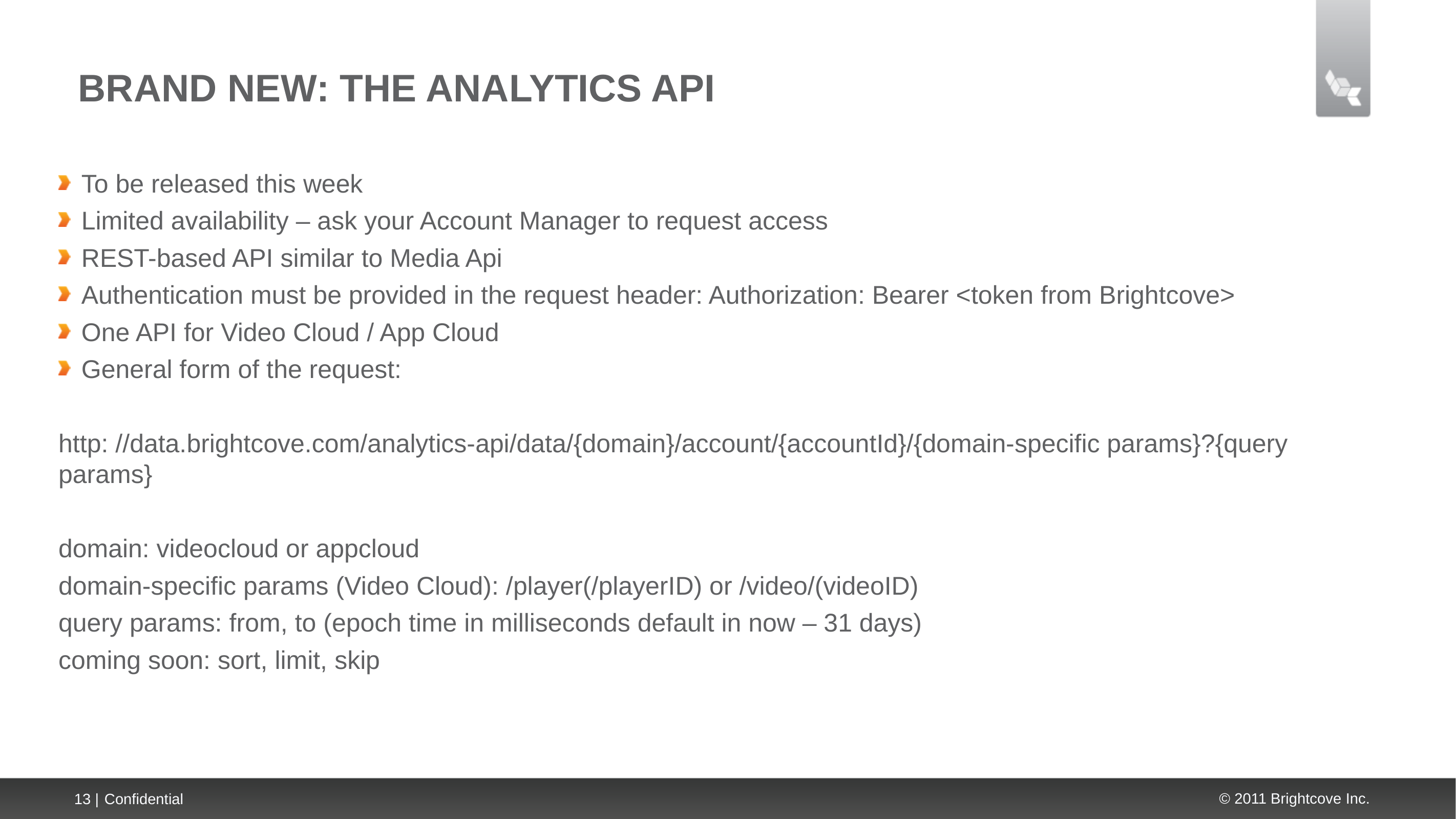

# Brand new: The Analytics API
To be released this week
Limited availability – ask your Account Manager to request access
REST-based API similar to Media Api
Authentication must be provided in the request header: Authorization: Bearer <token from Brightcove>
One API for Video Cloud / App Cloud
General form of the request:

http: //data.brightcove.com/analytics-api/data/{domain}/account/{accountId}/{domain-specific params}?{query params}

domain: videocloud or appcloud
domain-specific params (Video Cloud): /player(/playerID) or /video/(videoID)
query params: from, to (epoch time in milliseconds default in now – 31 days)
coming soon: sort, limit, skip
13 |
Confidential